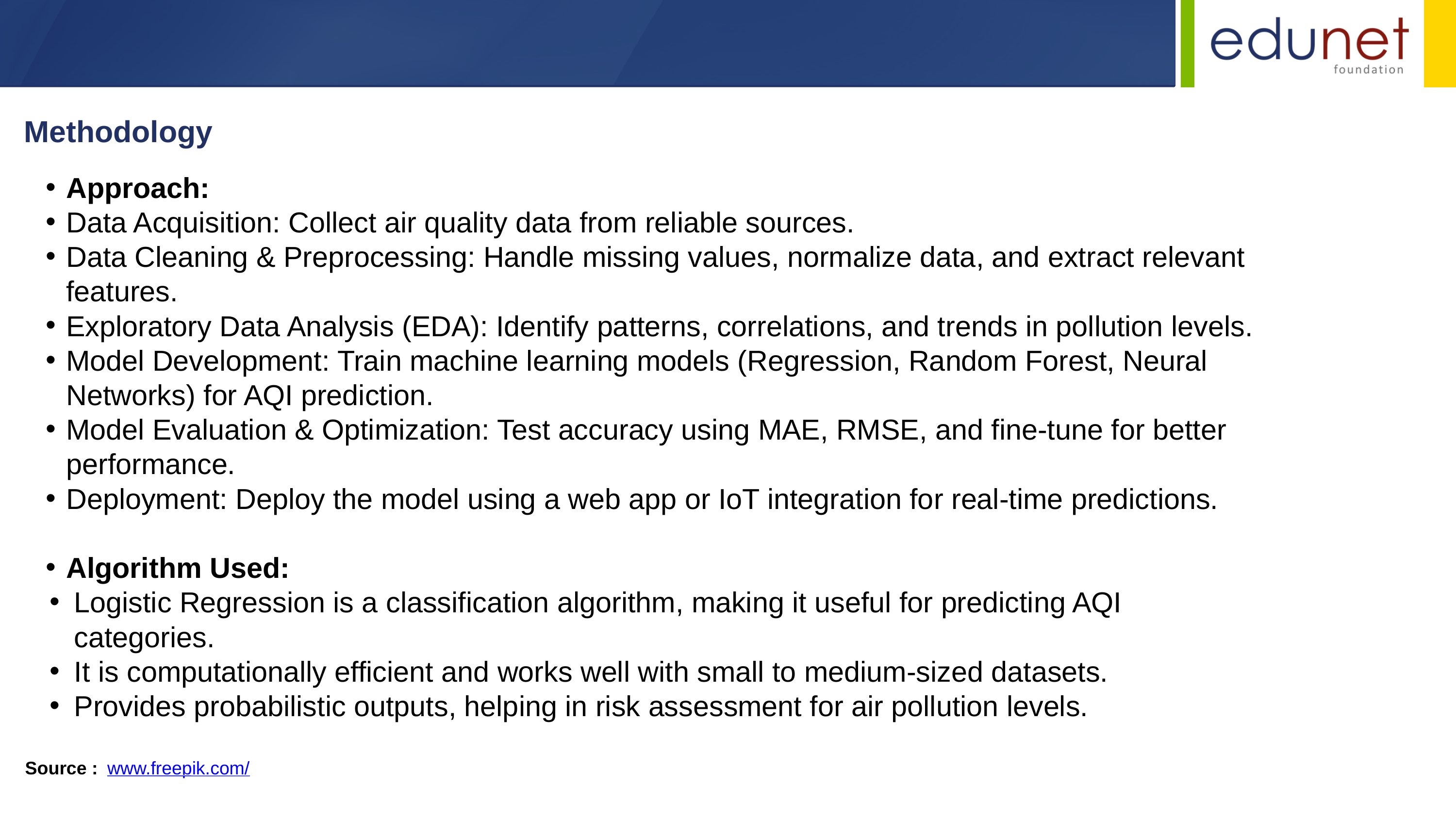

Methodology

Approach:
Data Acquisition: Collect air quality data from reliable sources.
Data Cleaning & Preprocessing: Handle missing values, normalize data, and extract relevant features.
Exploratory Data Analysis (EDA): Identify patterns, correlations, and trends in pollution levels.
Model Development: Train machine learning models (Regression, Random Forest, Neural Networks) for AQI prediction.
Model Evaluation & Optimization: Test accuracy using MAE, RMSE, and fine-tune for better performance.
Deployment: Deploy the model using a web app or IoT integration for real-time predictions.

Algorithm Used:
Logistic Regression is a classification algorithm, making it useful for predicting AQI categories.
It is computationally efficient and works well with small to medium-sized datasets.
Provides probabilistic outputs, helping in risk assessment for air pollution levels.

Source :

www.freepik.com/